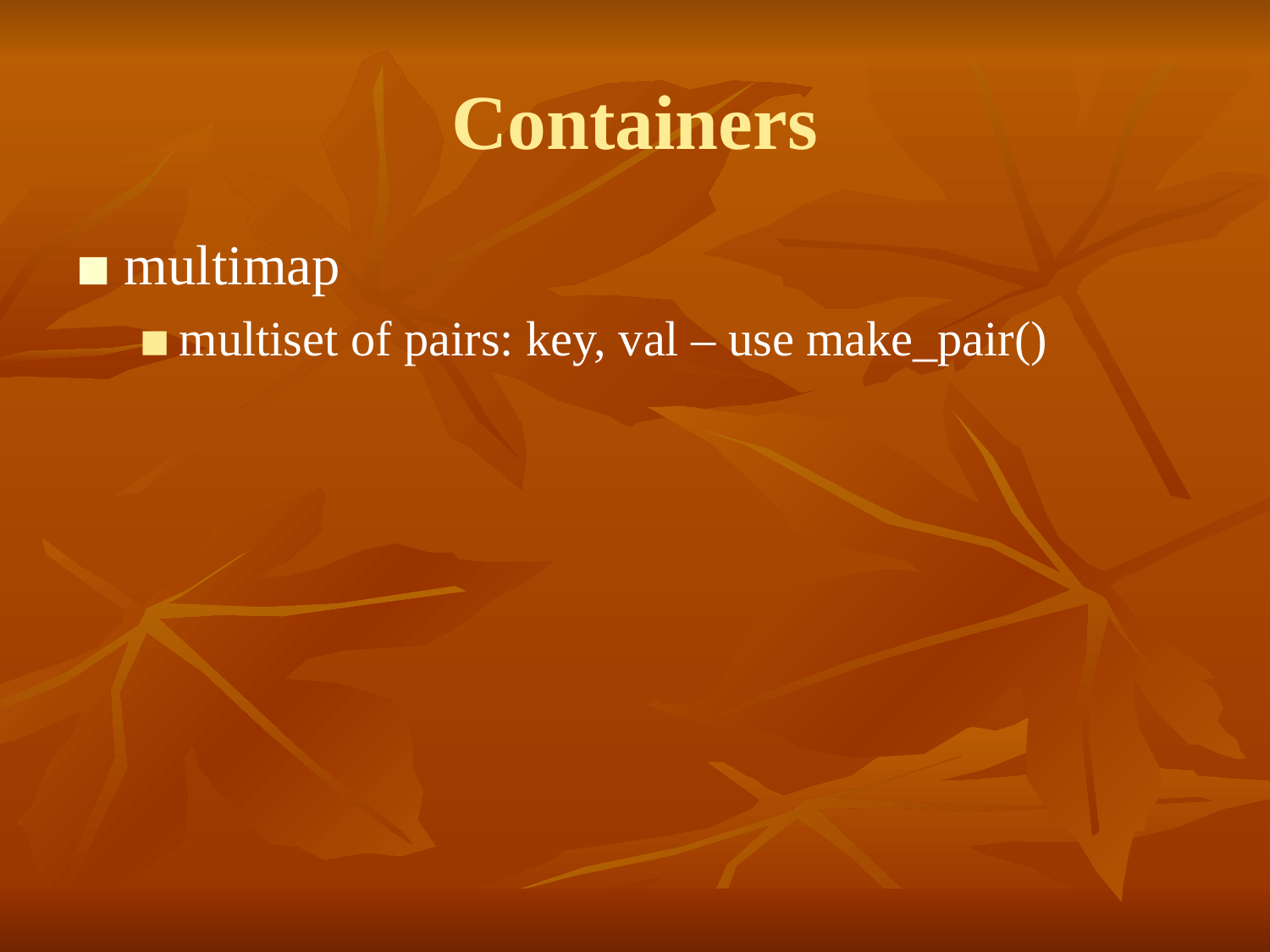

# Containers
multimap
multiset of pairs: key, val – use make_pair()